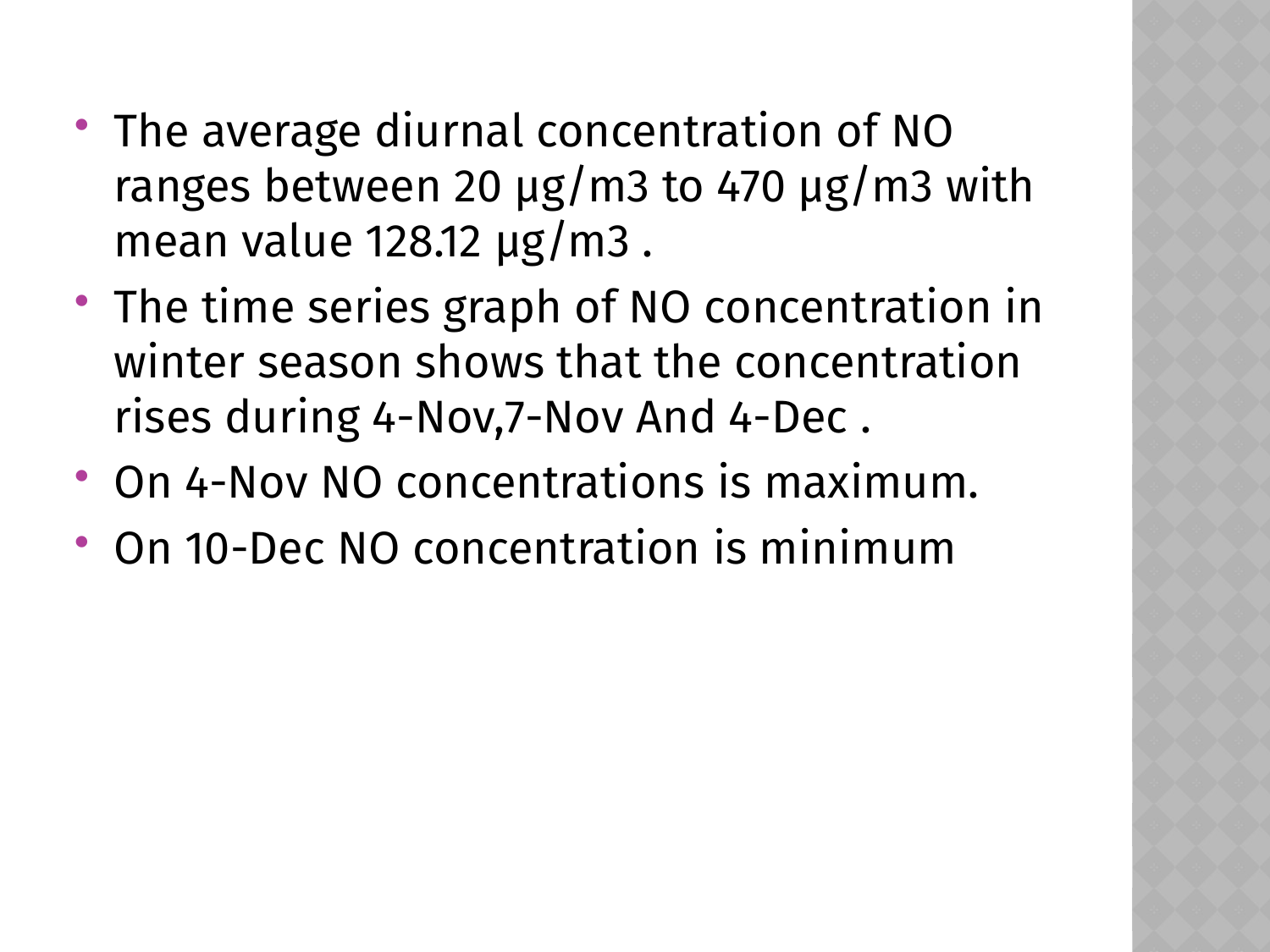

The average diurnal concentration of NO ranges between 20 μg/m3 to 470 μg/m3 with mean value 128.12 μg/m3 .
The time series graph of NO concentration in winter season shows that the concentration rises during 4-Nov,7-Nov And 4-Dec .
On 4-Nov NO concentrations is maximum.
On 10-Dec NO concentration is minimum